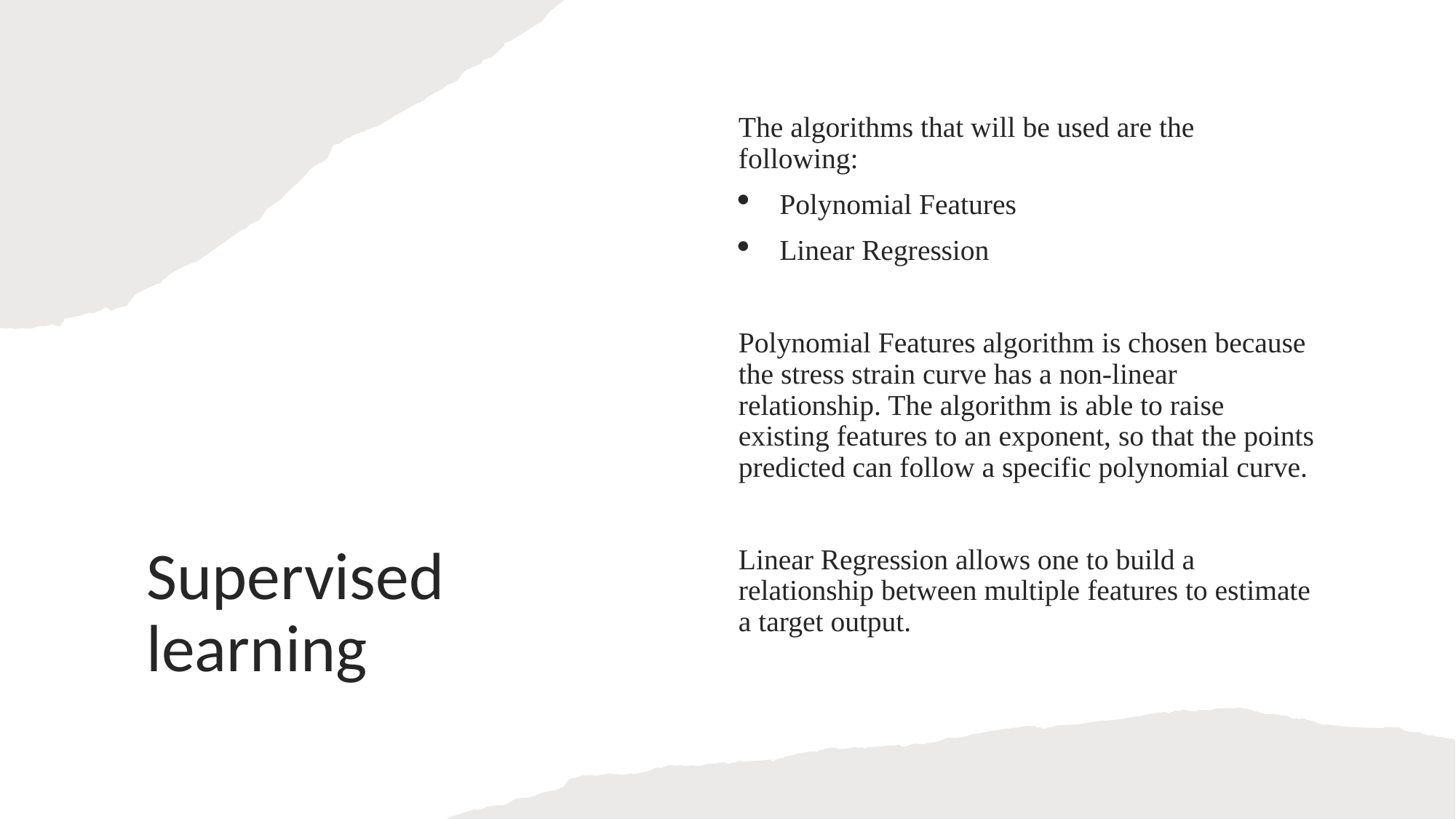

The algorithms that will be used are the following:
Polynomial Features
Linear Regression

Polynomial Features algorithm is chosen because the stress strain curve has a non-linear relationship. The algorithm is able to raise existing features to an exponent, so that the points predicted can follow a specific polynomial curve.

Linear Regression allows one to build a relationship between multiple features to estimate a target output.

# Supervised learning